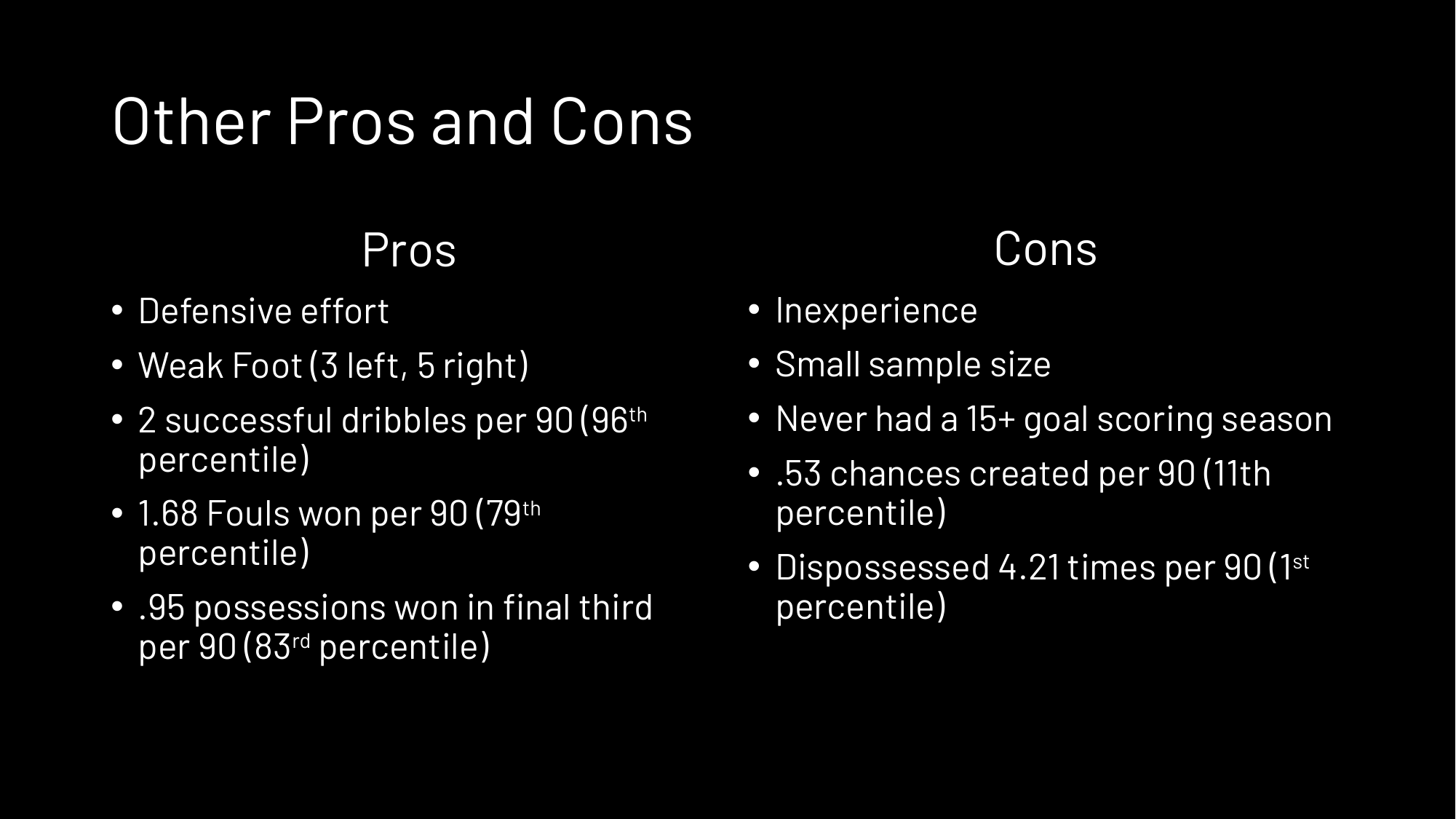

# Other Pros and Cons
Cons
Inexperience
Small sample size
Never had a 15+ goal scoring season
.53 chances created per 90 (11th percentile)
Dispossessed 4.21 times per 90 (1st percentile)

Pros
Defensive effort
Weak Foot (3 left, 5 right)
2 successful dribbles per 90 (96th percentile)
1.68 Fouls won per 90 (79th percentile)
.95 possessions won in final third per 90 (83rd percentile)